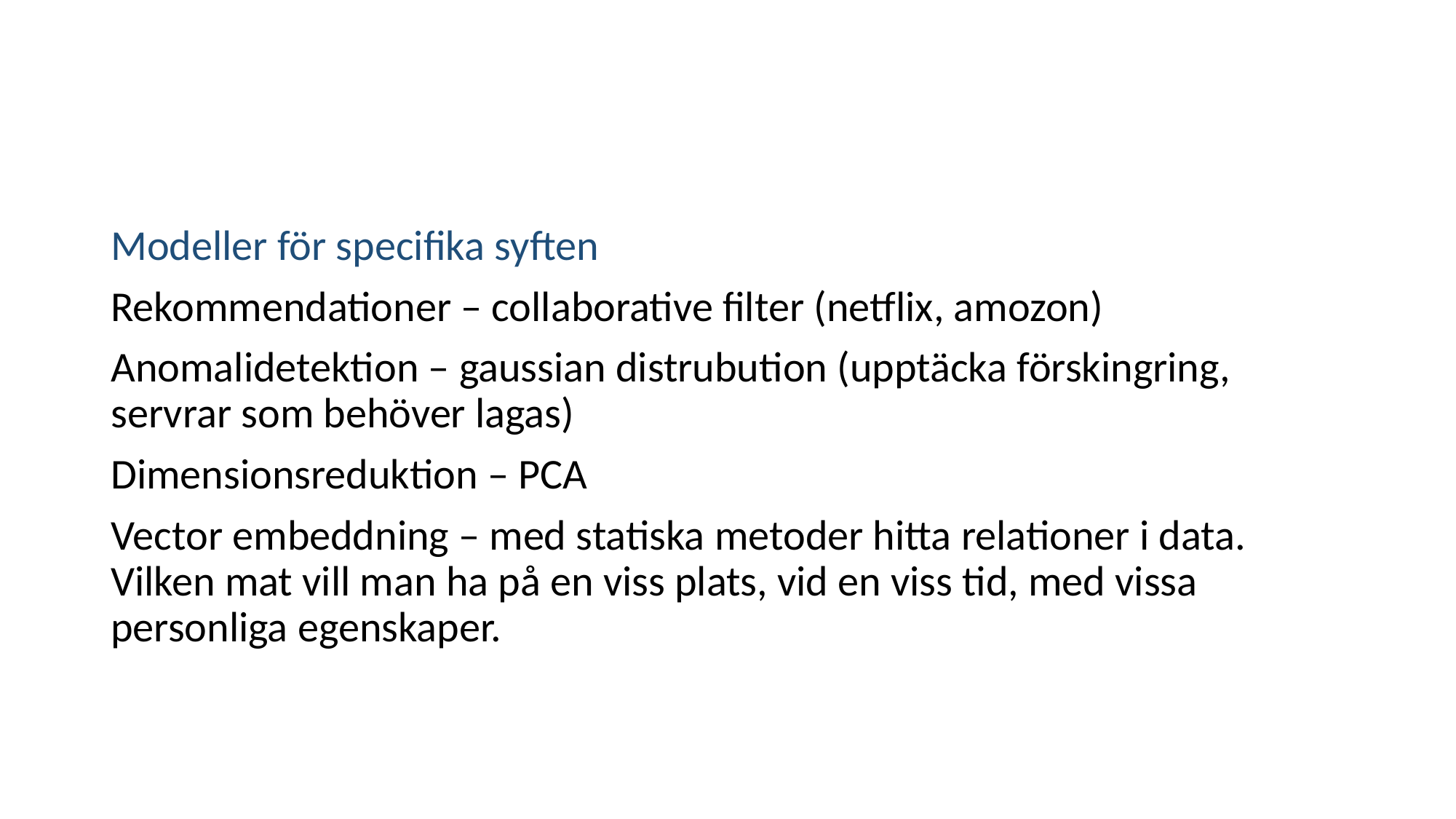

Modeller för specifika syften
Rekommendationer – collaborative filter (netflix, amozon)
Anomalidetektion – gaussian distrubution (upptäcka förskingring, servrar som behöver lagas)
Dimensionsreduktion – PCA
Vector embeddning – med statiska metoder hitta relationer i data. Vilken mat vill man ha på en viss plats, vid en viss tid, med vissa personliga egenskaper.